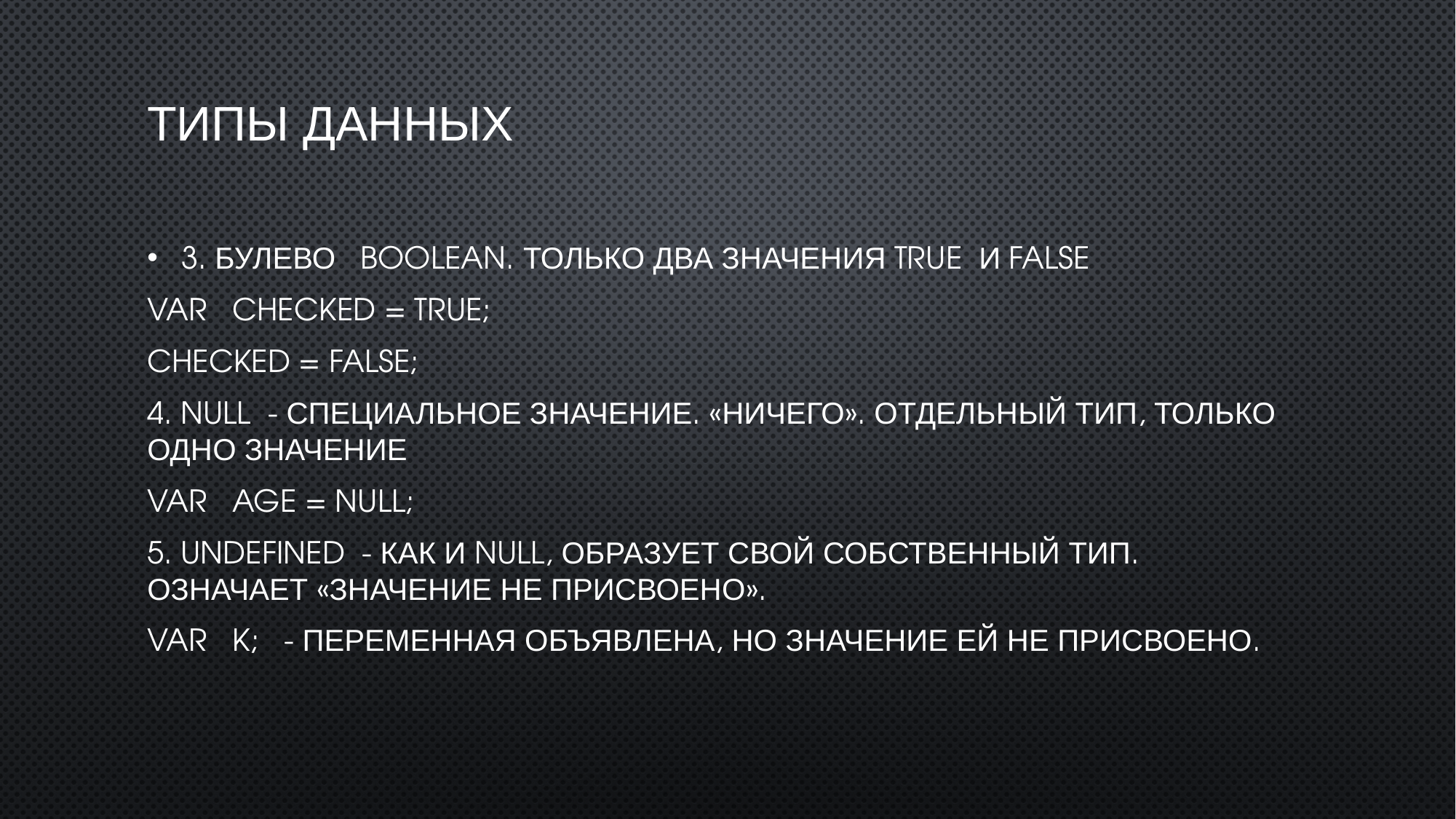

# Типы данных
3. Булево   boolean. Только два значения true  и false
var   checked = true;
Checked = false;
4. Null  - специальное значение. «Ничего». Отдельный тип, только одно значение
var   age = null;
5. Undefined  - как и null, образует свой собственный тип. Означает «значение не присвоено».
var   k;   - переменная объявлена, но значение ей не присвоено.